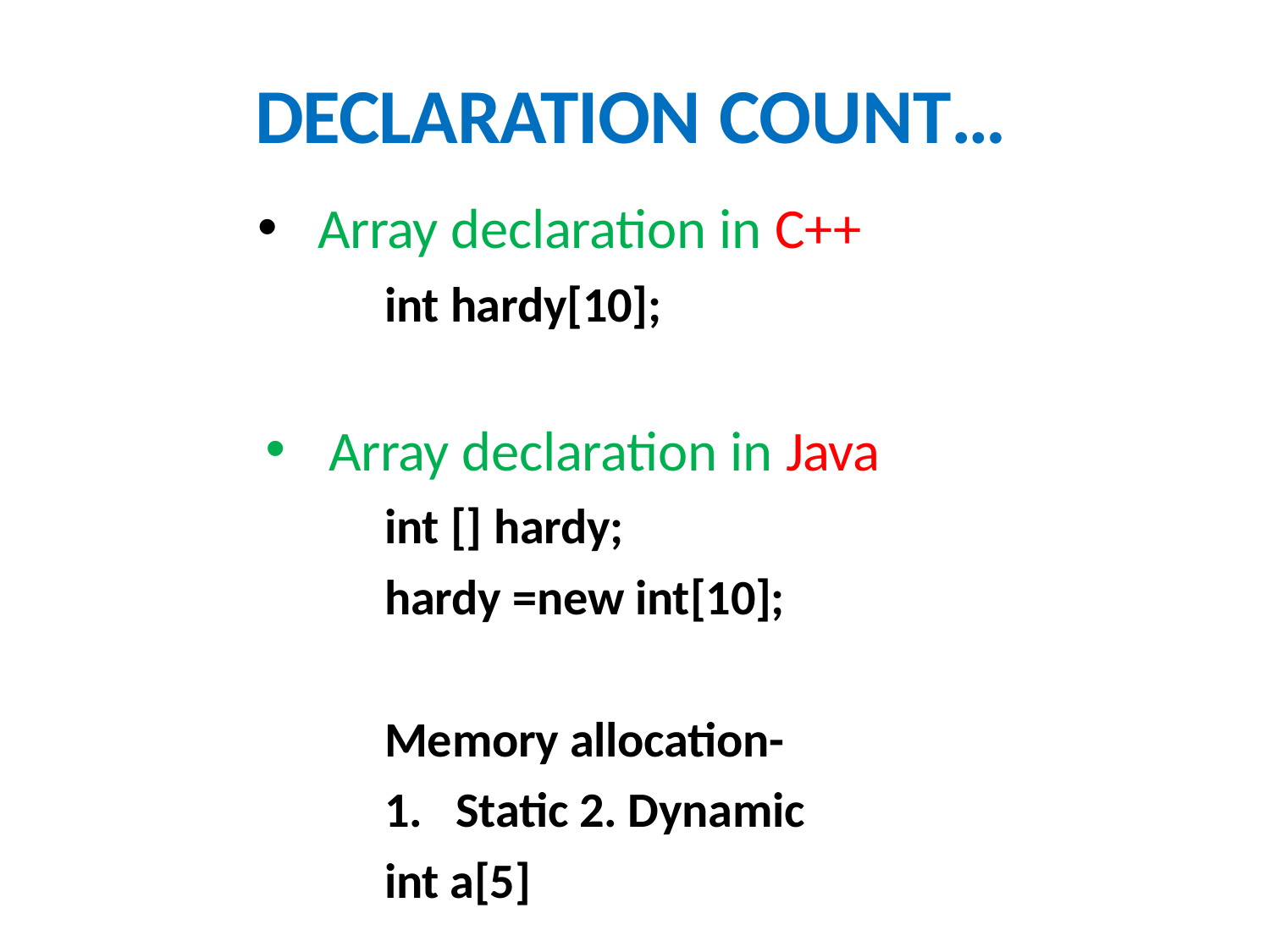

# DECLARATION COUNT…
Array declaration in C++
int hardy[10];

Array declaration in Java
int [] hardy;
hardy =new int[10];

Memory allocation-
Static 2. Dynamic
int a[5]